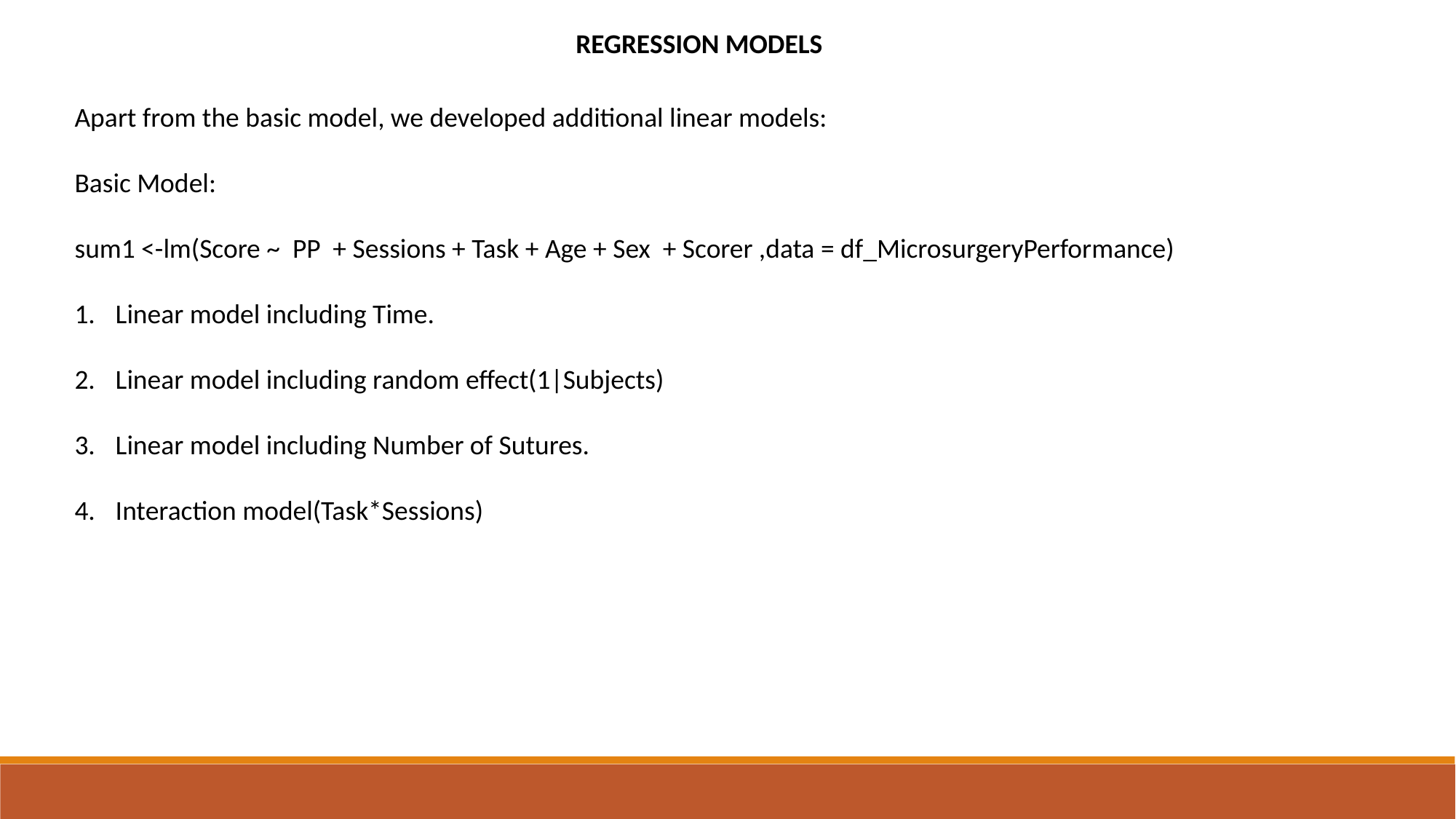

REGRESSION MODELS
Apart from the basic model, we developed additional linear models:

Basic Model:

sum1 <-lm(Score ~  PP  + Sessions + Task + Age + Sex  + Scorer ,data = df_MicrosurgeryPerformance)

Linear model including Time.

Linear model including random effect(1|Subjects)

Linear model including Number of Sutures.

Interaction model(Task*Sessions)